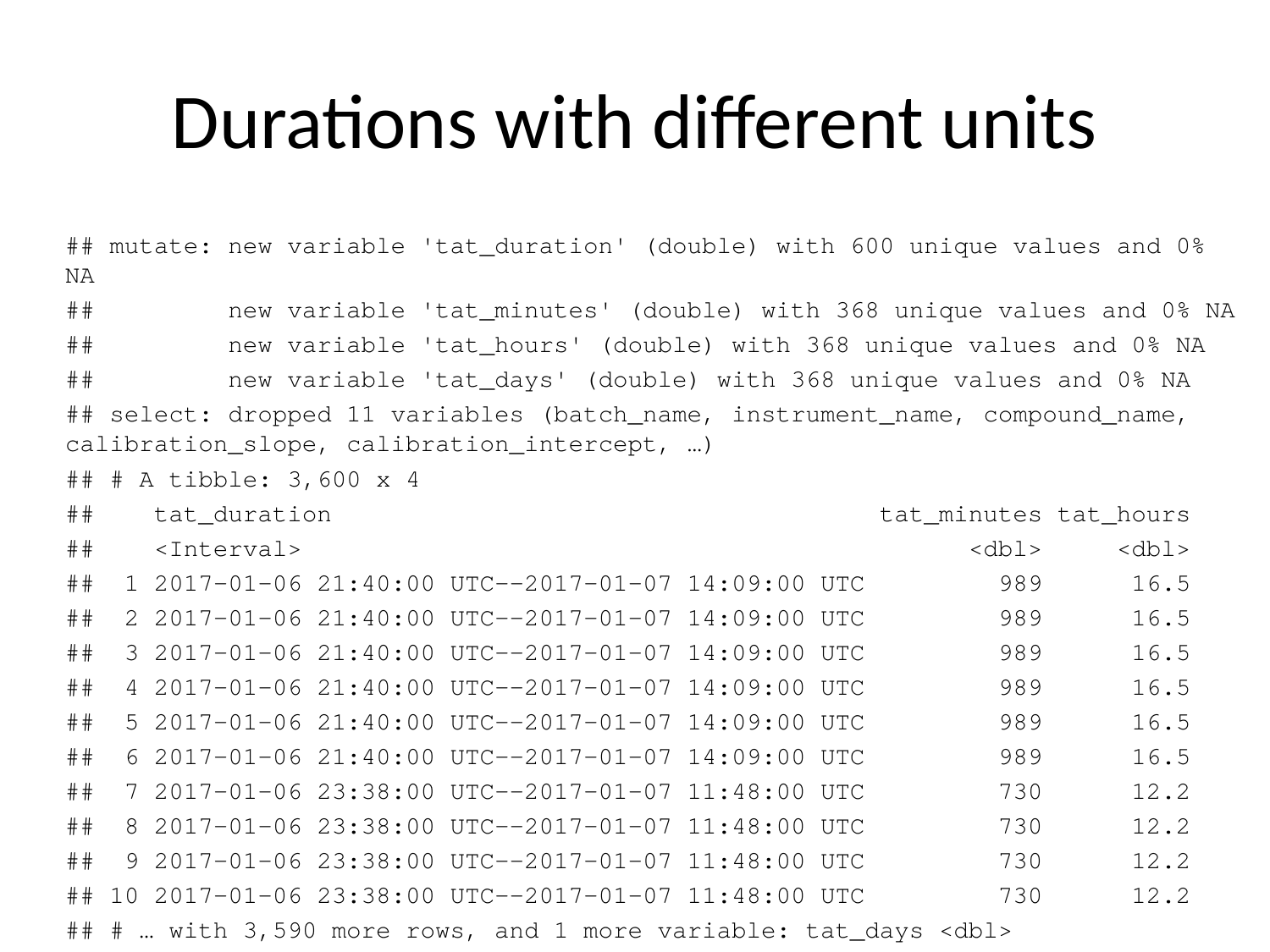

# Durations with different units
## mutate: new variable 'tat_duration' (double) with 600 unique values and 0% NA
##         new variable 'tat_minutes' (double) with 368 unique values and 0% NA
##         new variable 'tat_hours' (double) with 368 unique values and 0% NA
##         new variable 'tat_days' (double) with 368 unique values and 0% NA
## select: dropped 11 variables (batch_name, instrument_name, compound_name, calibration_slope, calibration_intercept, …)
## # A tibble: 3,600 x 4
##    tat_duration                                     tat_minutes tat_hours
##    <Interval>                                             <dbl>     <dbl>
##  1 2017-01-06 21:40:00 UTC--2017-01-07 14:09:00 UTC         989      16.5
##  2 2017-01-06 21:40:00 UTC--2017-01-07 14:09:00 UTC         989      16.5
##  3 2017-01-06 21:40:00 UTC--2017-01-07 14:09:00 UTC         989      16.5
##  4 2017-01-06 21:40:00 UTC--2017-01-07 14:09:00 UTC         989      16.5
##  5 2017-01-06 21:40:00 UTC--2017-01-07 14:09:00 UTC         989      16.5
##  6 2017-01-06 21:40:00 UTC--2017-01-07 14:09:00 UTC         989      16.5
##  7 2017-01-06 23:38:00 UTC--2017-01-07 11:48:00 UTC         730      12.2
##  8 2017-01-06 23:38:00 UTC--2017-01-07 11:48:00 UTC         730      12.2
##  9 2017-01-06 23:38:00 UTC--2017-01-07 11:48:00 UTC         730      12.2
## 10 2017-01-06 23:38:00 UTC--2017-01-07 11:48:00 UTC         730      12.2
## # … with 3,590 more rows, and 1 more variable: tat_days <dbl>